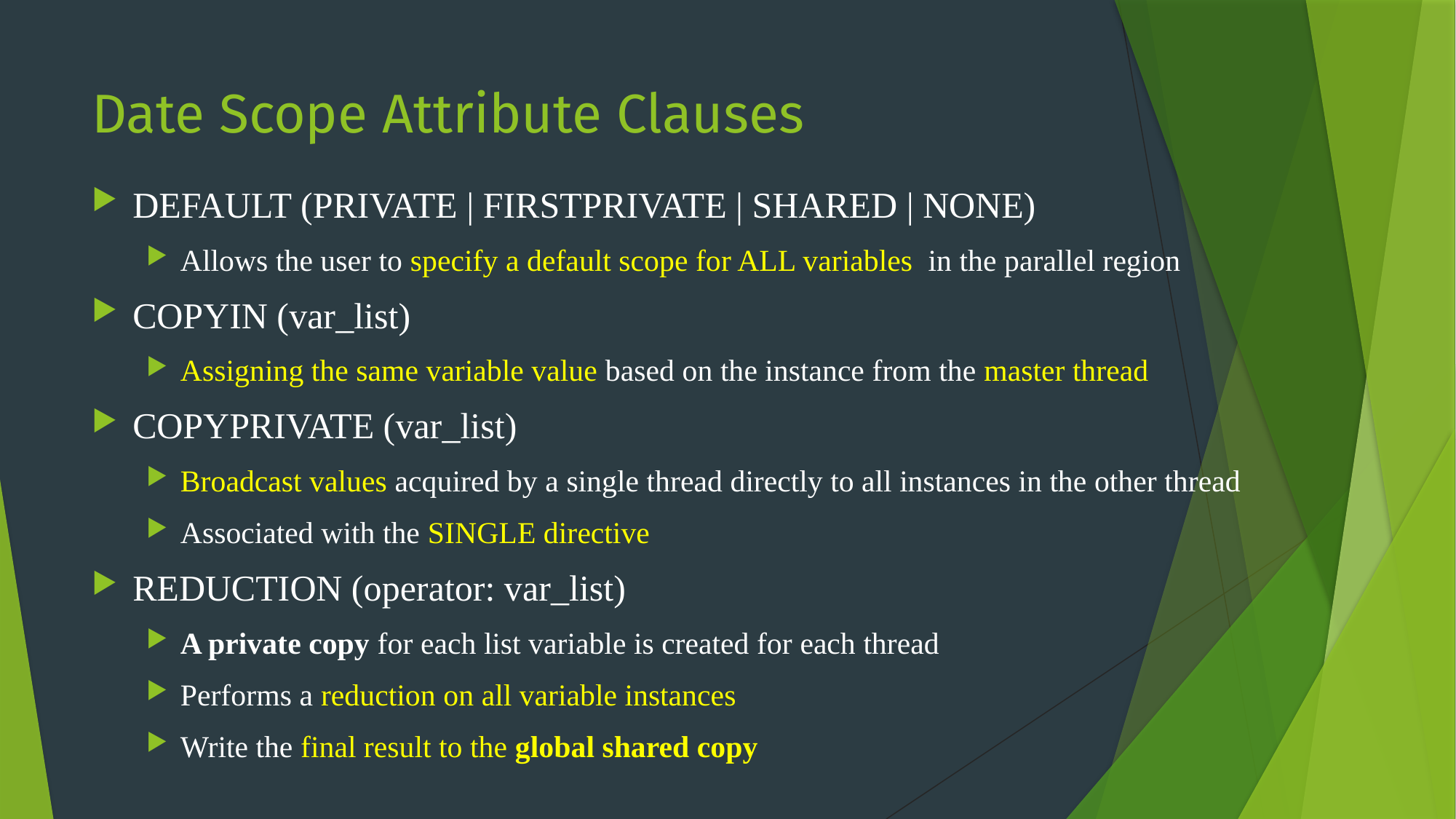

# Date Scope Attribute Clauses
DEFAULT (PRIVATE | FIRSTPRIVATE | SHARED | NONE)
Allows the user to specify a default scope for ALL variables  in the parallel region
COPYIN (var_list)
Assigning the same variable value based on the instance from the master thread
COPYPRIVATE (var_list)
Broadcast values acquired by a single thread directly to all instances in the other thread
Associated with the SINGLE directive
REDUCTION (operator: var_list)
A private copy for each list variable is created for each thread
Performs a reduction on all variable instances
Write the final result to the global shared copy